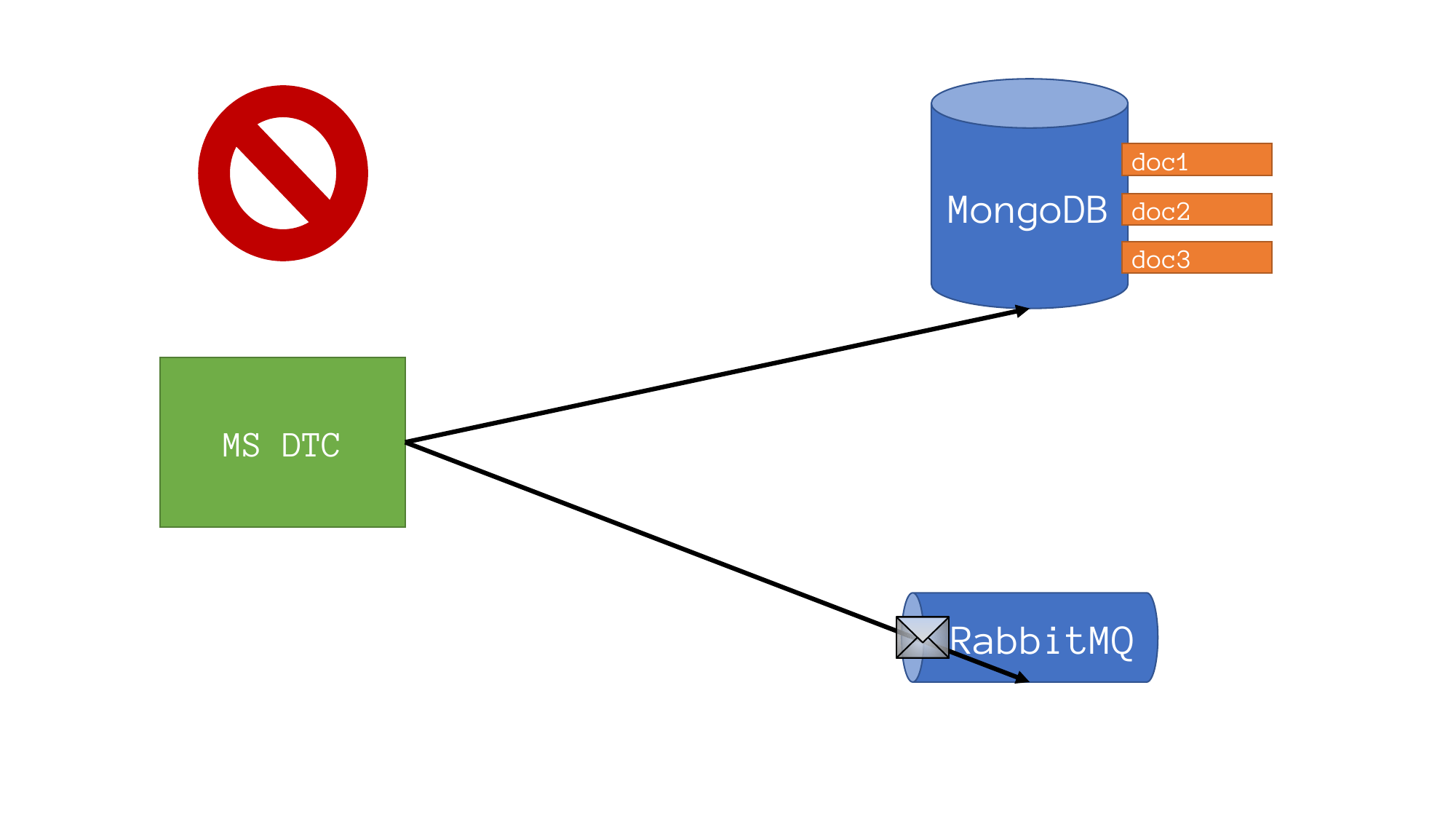

MongoDB

doc1
doc2
doc3
MS DTC
RabbitMQ